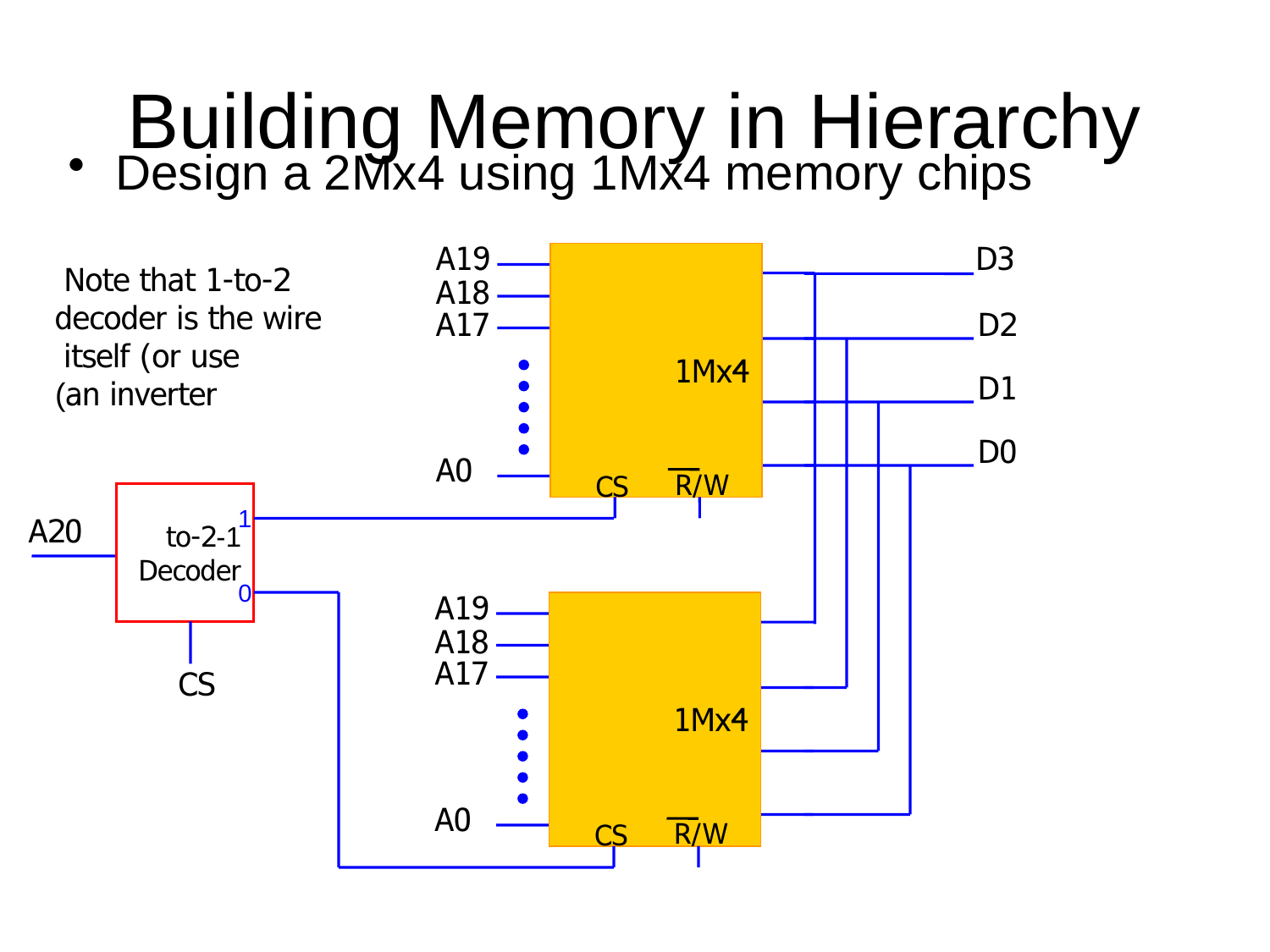

# Building Memory in Hierarchy
Design a 2Mx4 using 1Mx4 memory chips
A19
1Mx4
R/W
CS

A18

A17

A0

D3

D2

D1

D0

Note that 1-to-2
decoder is the wire
itself (or use
an inverter)
1-to-2
Decoder
1

0

CS

A20

A19
1Mx4
R/W
CS

A18

A17

A0